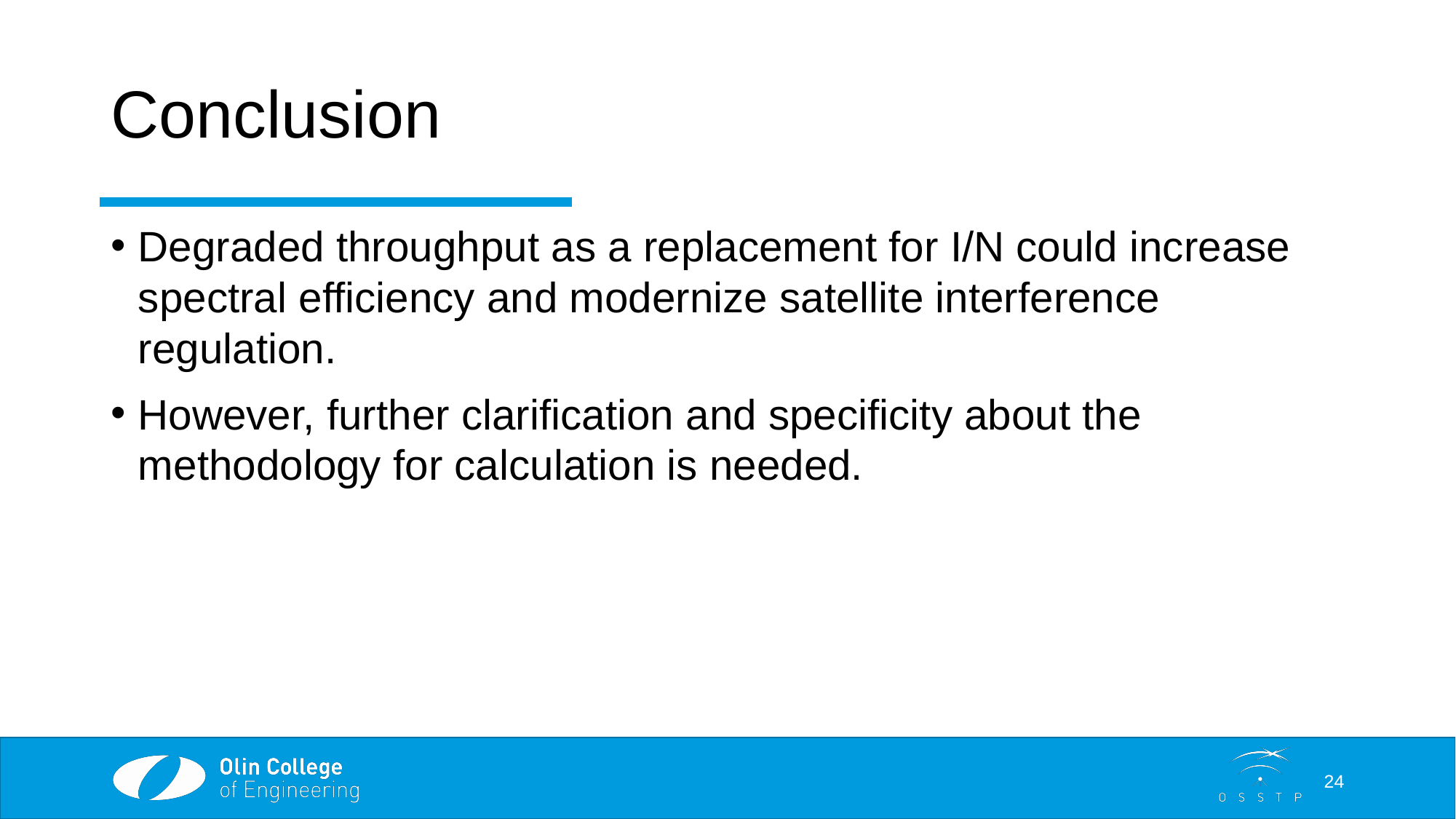

# Conclusion
Degraded throughput as a replacement for I/N could increase spectral efficiency and modernize satellite interference regulation.
However, further clarification and specificity about the methodology for calculation is needed.
24